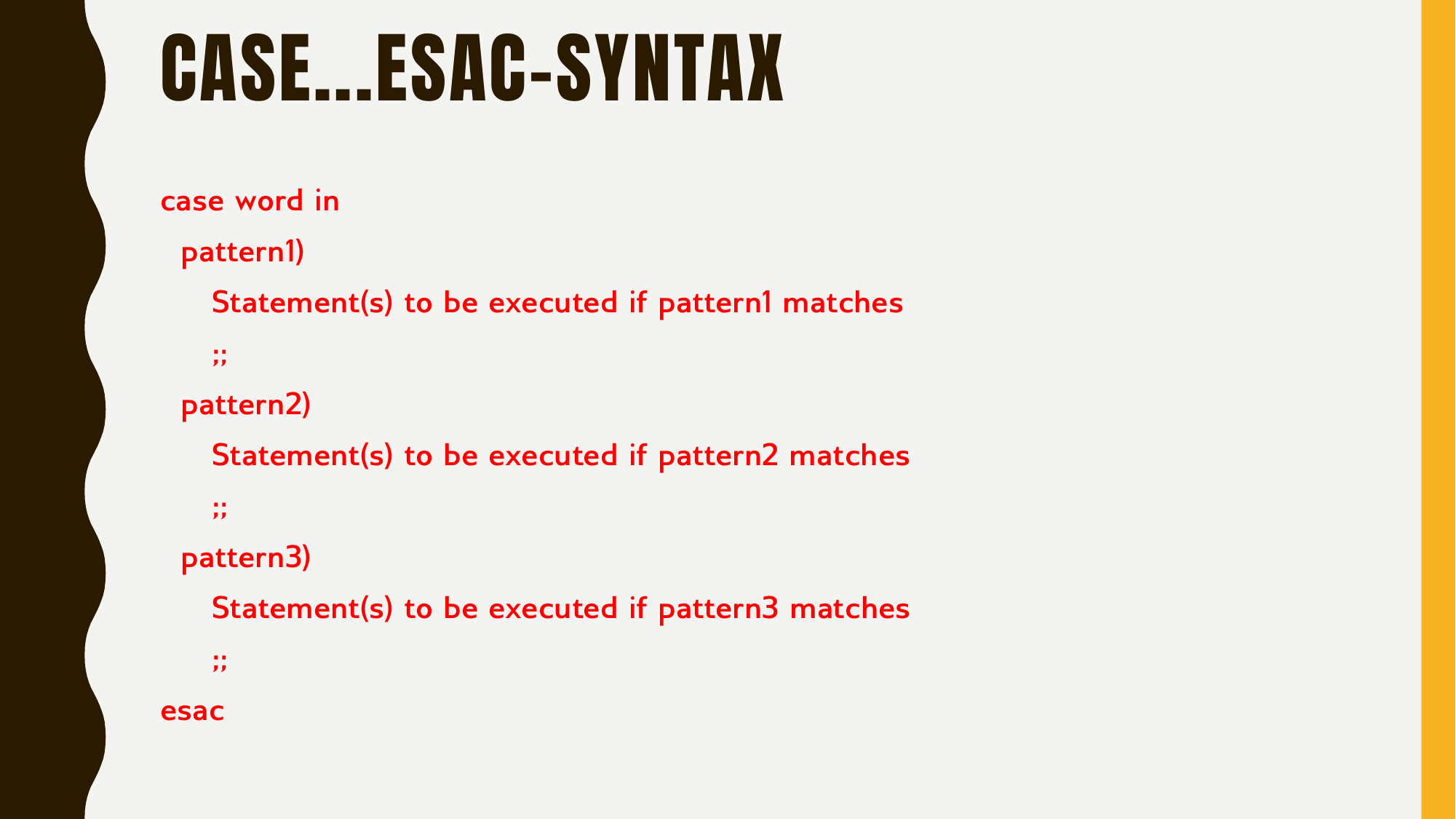

# case...esac-syntax
case word in
  pattern1)
     Statement(s) to be executed if pattern1 matches
     ;;
  pattern2)
     Statement(s) to be executed if pattern2 matches
     ;;
  pattern3)
     Statement(s) to be executed if pattern3 matches
     ;;
esac